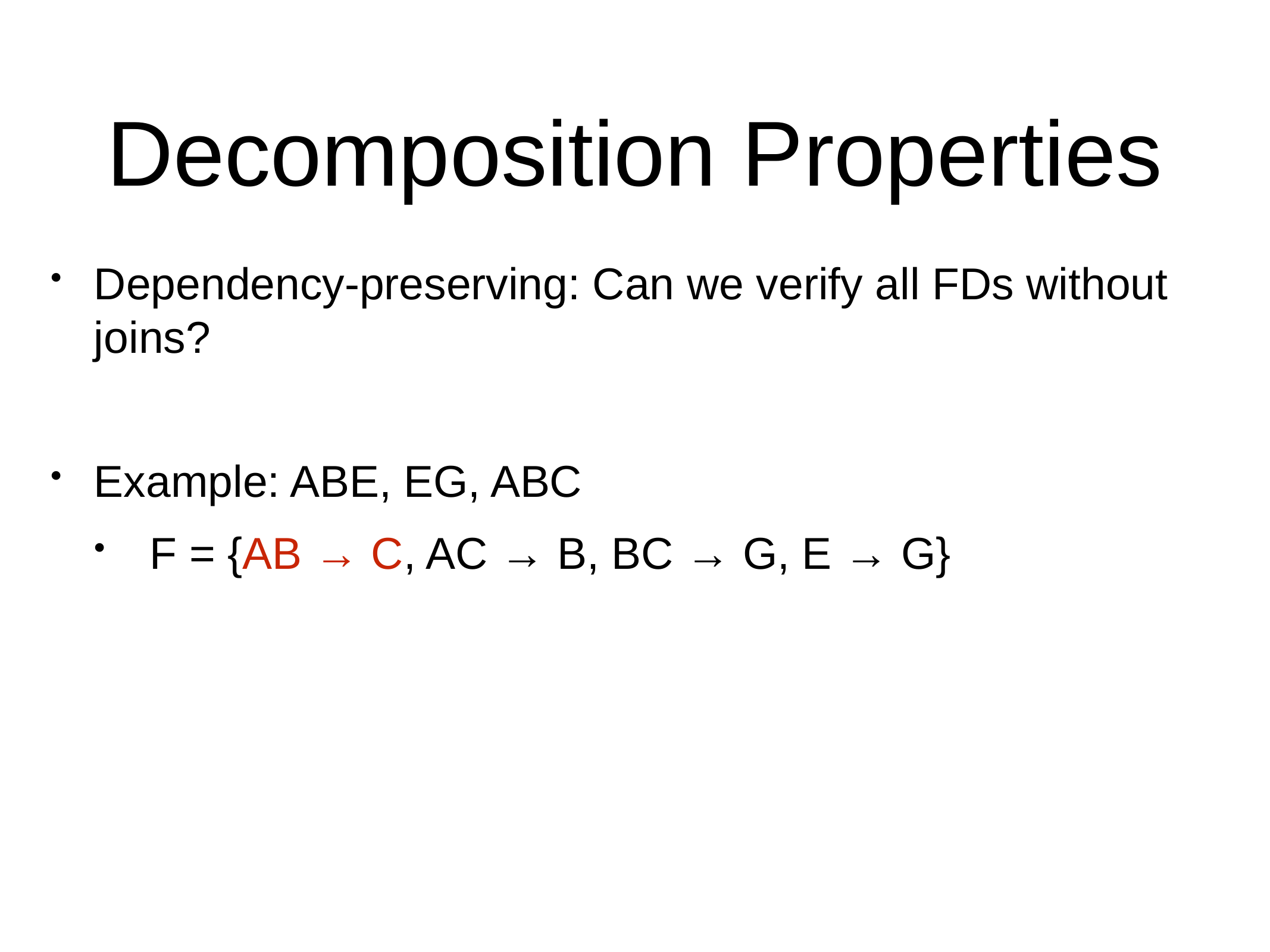

# Decomposition Properties
Dependency-preserving: Can we verify all FDs without joins?

Example: ABE, EG, ABC
 F = {AB → C, AC → B, BC → G, E → G}